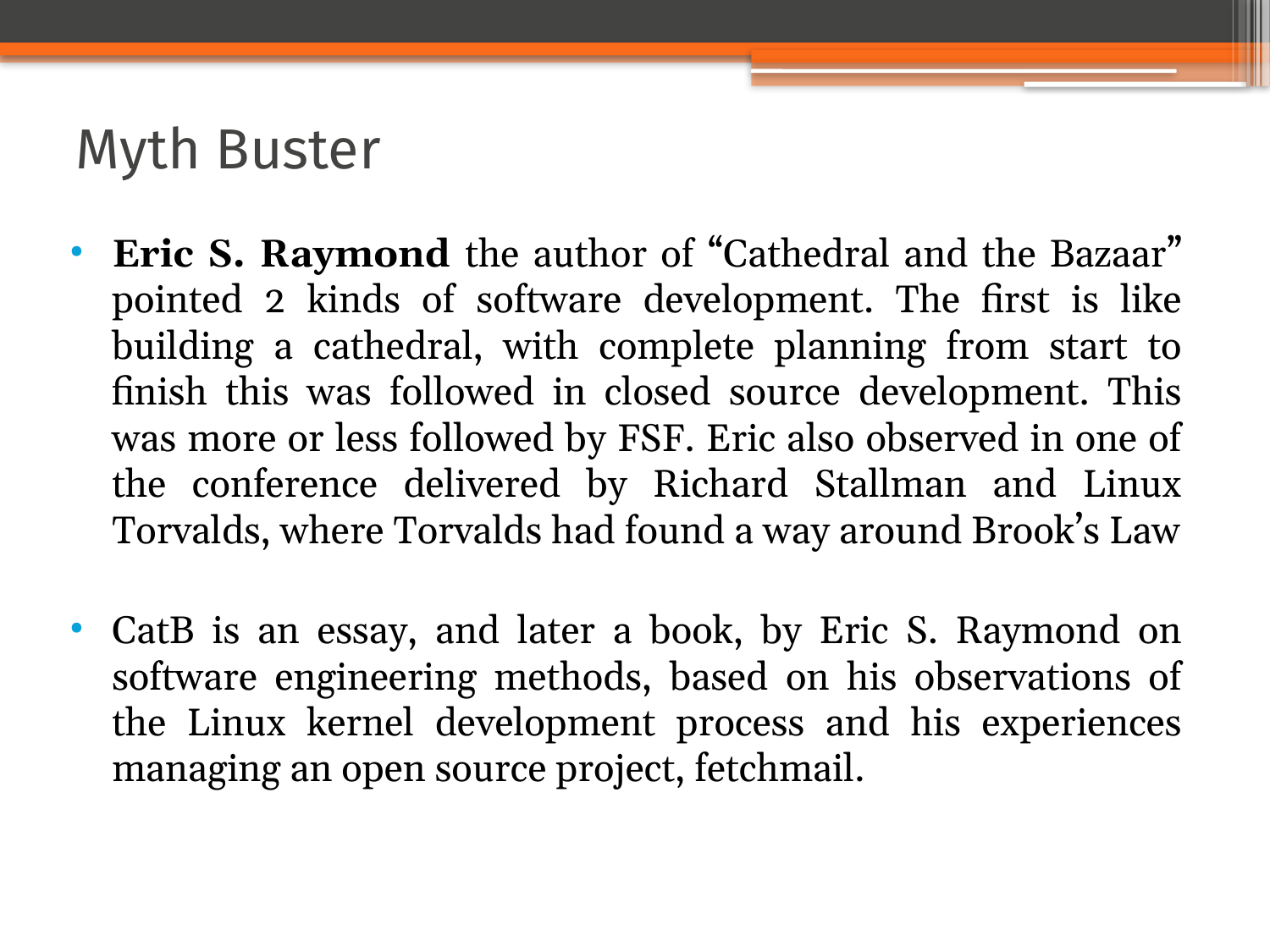

# Myth Buster
Eric S. Raymond the author of “Cathedral and the Bazaar” pointed 2 kinds of software development. The first is like building a cathedral, with complete planning from start to finish this was followed in closed source development. This was more or less followed by FSF. Eric also observed in one of the conference delivered by Richard Stallman and Linux Torvalds, where Torvalds had found a way around Brook’s Law

CatB is an essay, and later a book, by Eric S. Raymond on software engineering methods, based on his observations of the Linux kernel development process and his experiences managing an open source project, fetchmail.